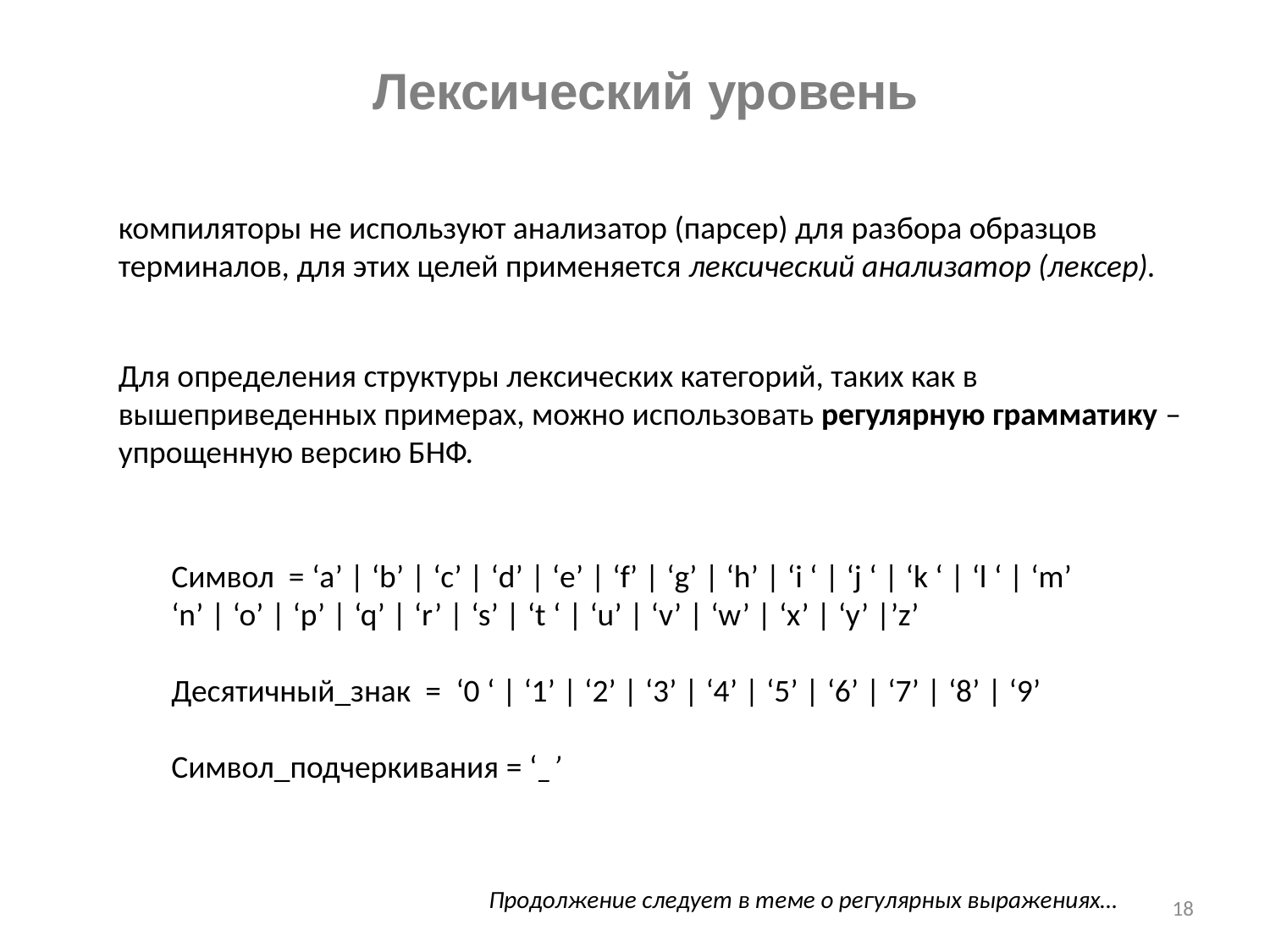

Лексический уровень
компиляторы не используют анализатор (парсер) для разбора образцов терминалов, для этих целей применяется лексический анализатор (лексер).
Для определения структуры лексических категорий, таких как в вышеприведенных примерах, можно использовать регулярную грамматику – упрощенную версию БНФ.
Символ  = ‘a’ | ‘b’ | ‘c’ | ‘d’ | ‘e’ | ‘f’ | ‘g’ | ‘h’ | ‘i ‘ | ‘j ‘ | ‘k ‘ | ‘l ‘ | ‘m’
‘n’ | ‘o’ | ‘p’ | ‘q’ | ‘r’ | ‘s’ | ‘t ‘ | ‘u’ | ‘v’ | ‘w’ | ‘x’ | ‘y’ |’z’

Десятичный_знак  =  ‘0 ‘ | ‘1’ | ‘2’ | ‘3’ | ‘4’ | ‘5’ | ‘6’ | ‘7’ | ‘8’ | ‘9’

Символ_подчеркивания = ‘_’
Продолжение следует в теме о регулярных выражениях…
18